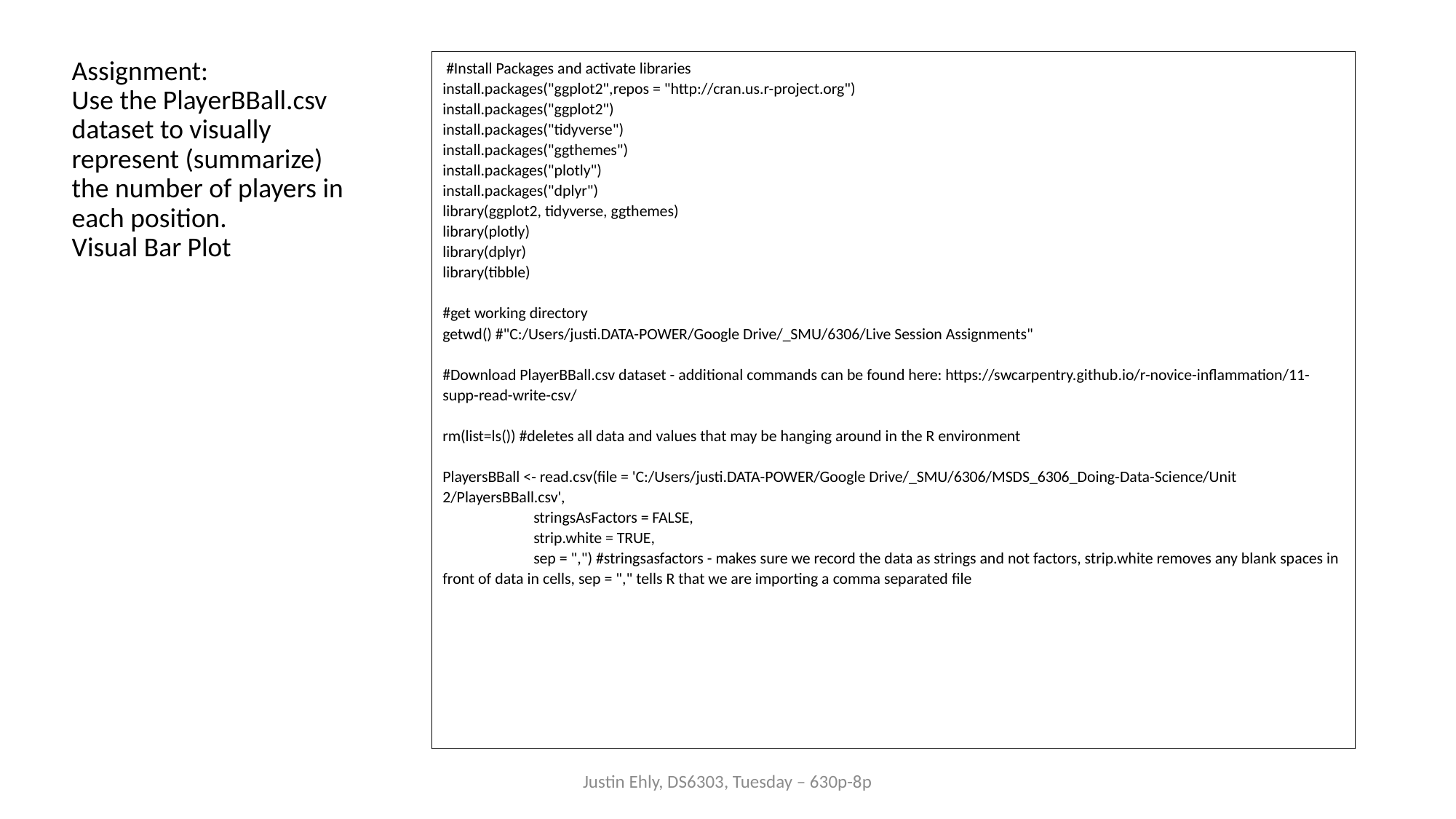

# Assignment: Use the PlayerBBall.csv dataset to visually represent (summarize) the number of players in each position. Visual Bar Plot
 #Install Packages and activate libraries
install.packages("ggplot2",repos = "http://cran.us.r-project.org")
install.packages("ggplot2")
install.packages("tidyverse")
install.packages("ggthemes")
install.packages("plotly")
install.packages("dplyr")
library(ggplot2, tidyverse, ggthemes)
library(plotly)
library(dplyr)
library(tibble)

#get working directory
getwd() #"C:/Users/justi.DATA-POWER/Google Drive/_SMU/6306/Live Session Assignments"

#Download PlayerBBall.csv dataset - additional commands can be found here: https://swcarpentry.github.io/r-novice-inflammation/11-supp-read-write-csv/

rm(list=ls()) #deletes all data and values that may be hanging around in the R environment

PlayersBBall <- read.csv(file = 'C:/Users/justi.DATA-POWER/Google Drive/_SMU/6306/MSDS_6306_Doing-Data-Science/Unit 2/PlayersBBall.csv',
                         stringsAsFactors = FALSE,
                         strip.white = TRUE,
                         sep = ",") #stringsasfactors - makes sure we record the data as strings and not factors, strip.white removes any blank spaces in front of data in cells, sep = "," tells R that we are importing a comma separated file

Justin Ehly, DS6303, Tuesday – 630p-8p